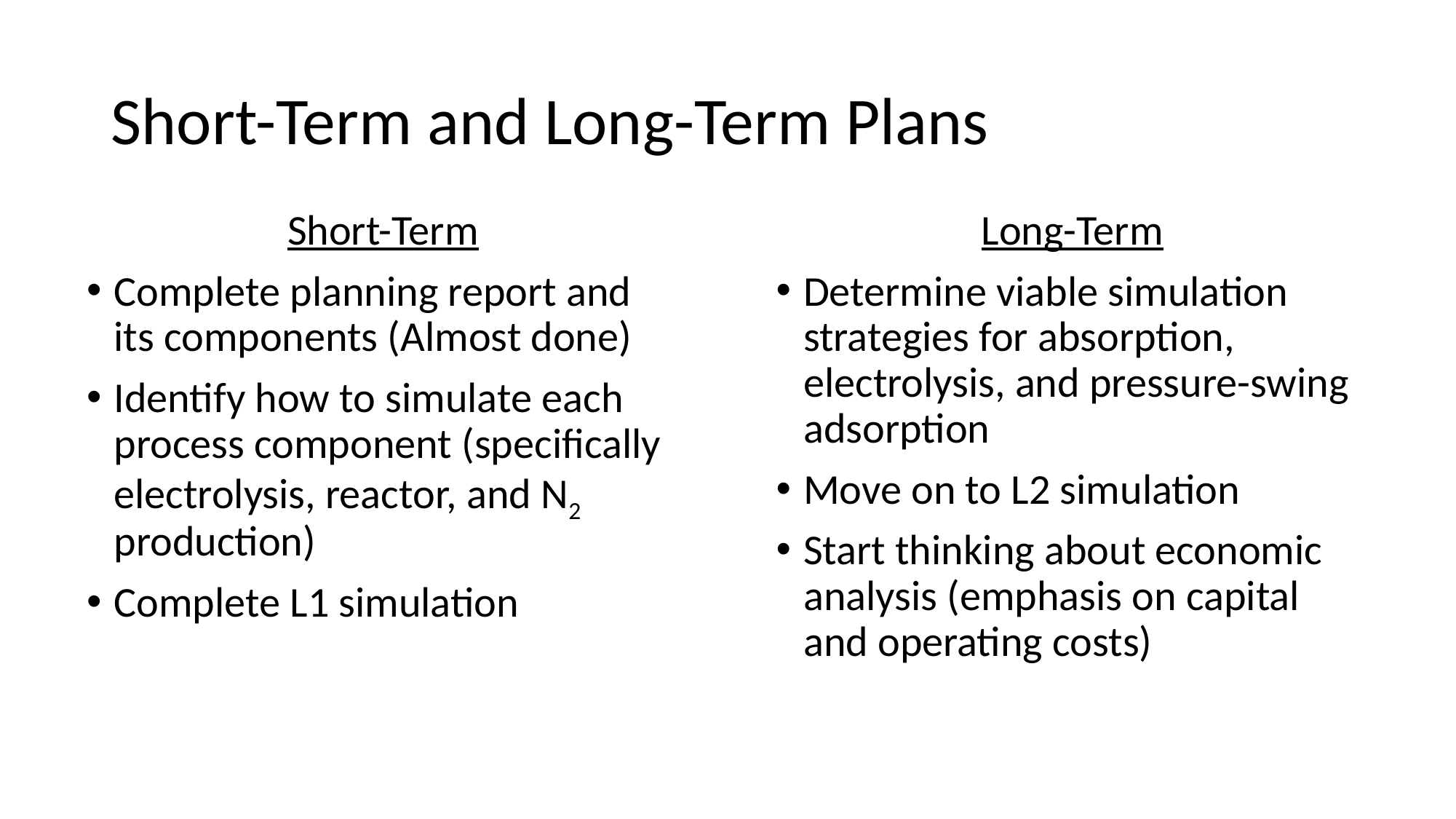

# Short-Term and Long-Term Plans
Short-Term
Complete planning report and its components (Almost done)
Identify how to simulate each process component (specifically electrolysis, reactor, and N2 production)
Complete L1 simulation

Long-Term
Determine viable simulation strategies for absorption, electrolysis, and pressure-swing adsorption
Move on to L2 simulation
Start thinking about economic analysis (emphasis on capital and operating costs)